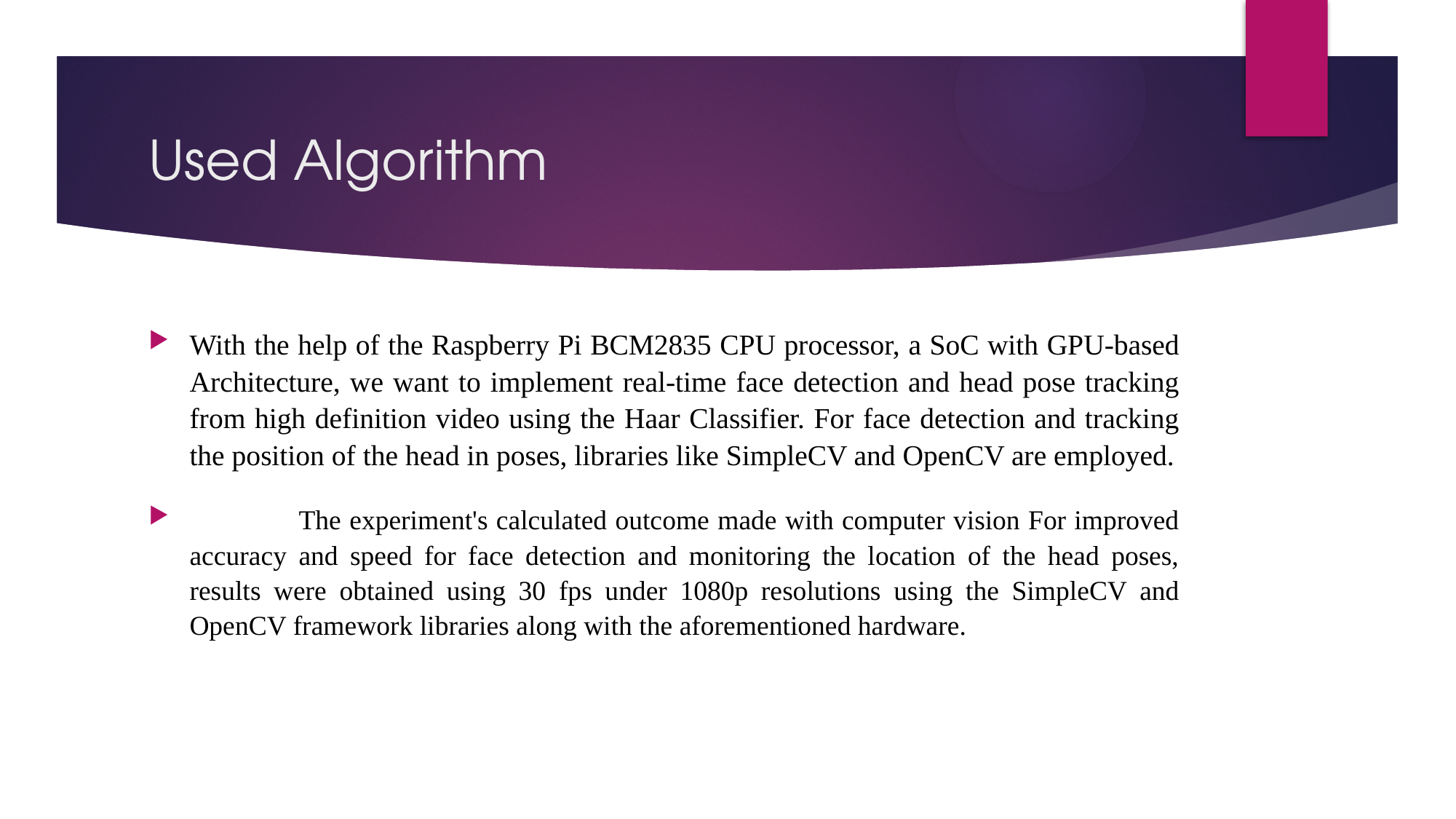

# Used Algorithm

With the help of the Raspberry Pi BCM2835 CPU processor, a SoC with GPU-based Architecture, we want to implement real-time face detection and head pose tracking from high definition video using the Haar Classifier. For face detection and tracking the position of the head in poses, libraries like SimpleCV and OpenCV are employed.
	The experiment's calculated outcome made with computer vision For improved accuracy and speed for face detection and monitoring the location of the head poses, results were obtained using 30 fps under 1080p resolutions using the SimpleCV and OpenCV framework libraries along with the aforementioned hardware.